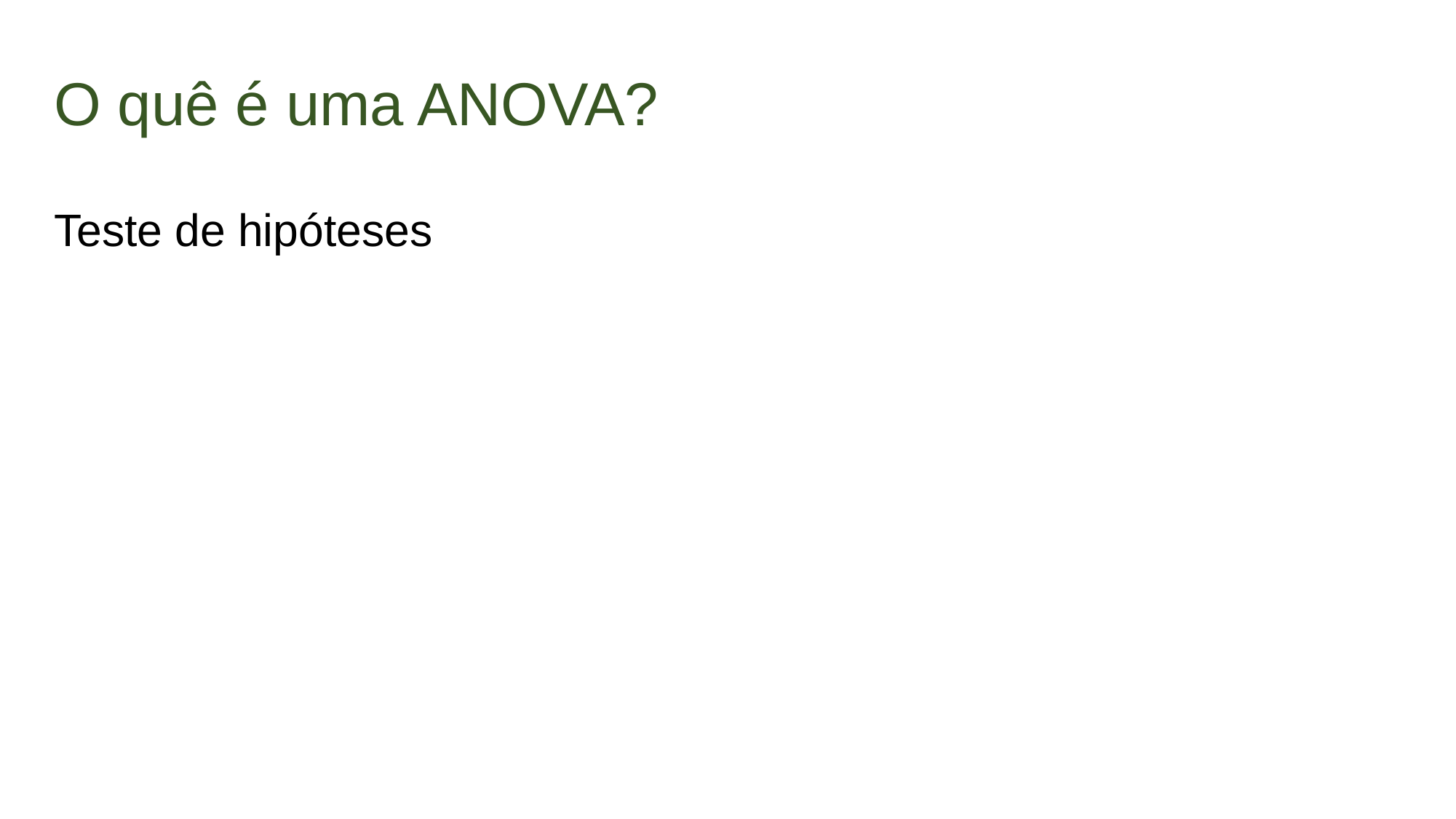

O quê é uma ANOVA?
Teste de hipóteses